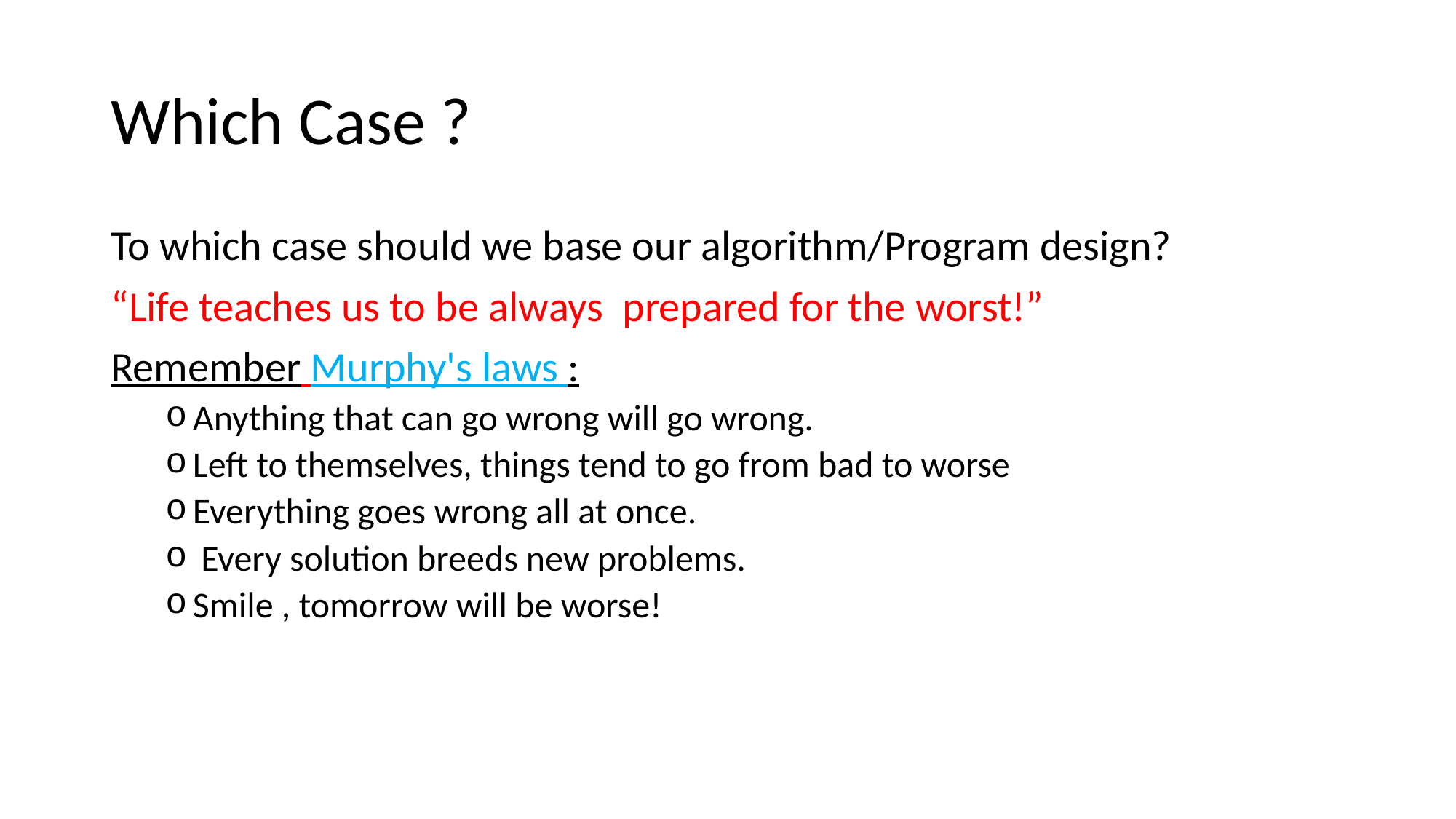

# Which Case ?
To which case should we base our algorithm/Program design?
“Life teaches us to be always  prepared for the worst!”
Remember Murphy's laws :
Anything that can go wrong will go wrong.
Left to themselves, things tend to go from bad to worse
Everything goes wrong all at once.
 Every solution breeds new problems.
Smile , tomorrow will be worse!